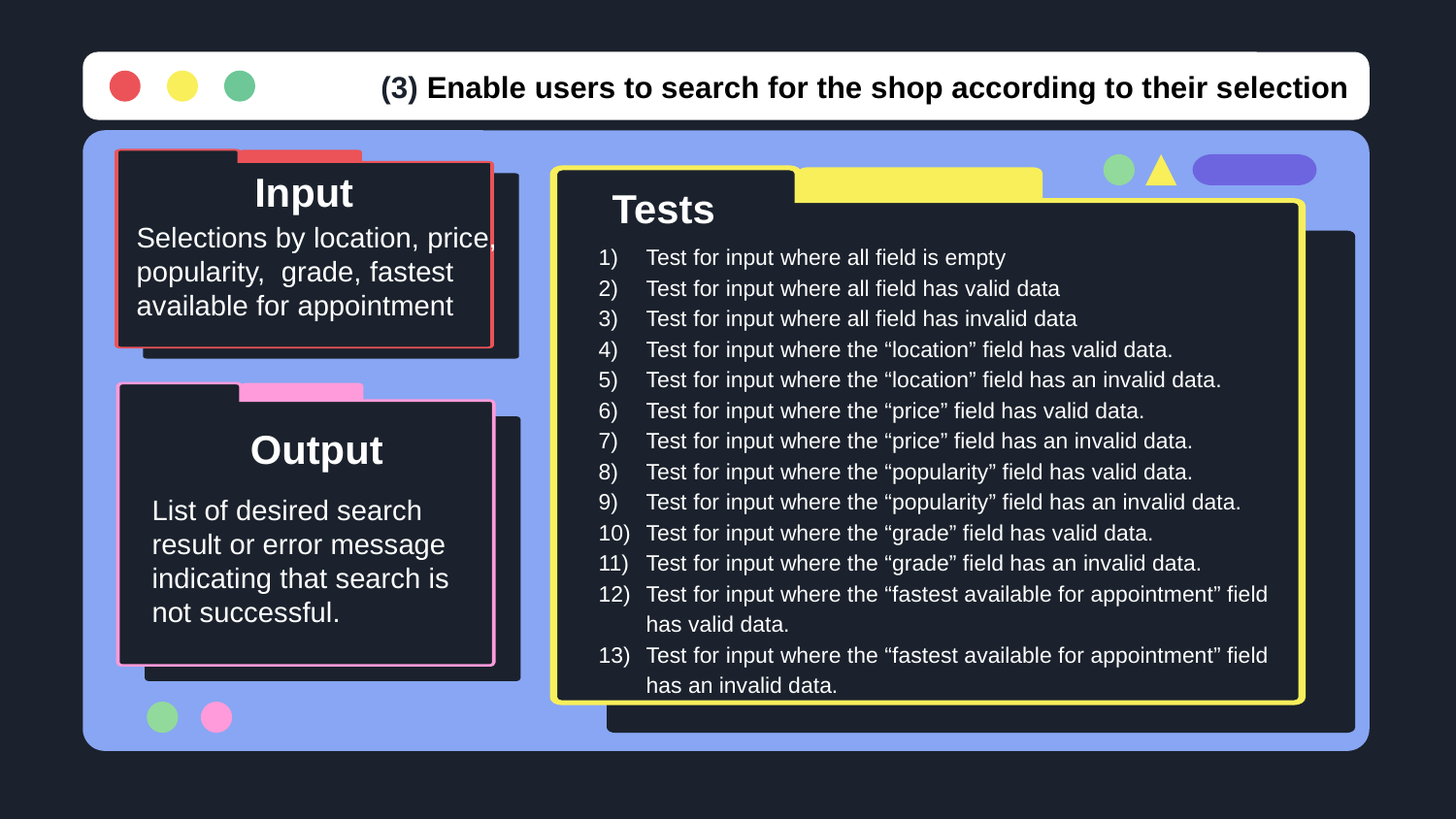

# (3) Enable users to search for the shop according to their selection

Input
Tests

Selections by location, price, popularity,  grade, fastest available for appointment

Test for input where all field is empty
Test for input where all field has valid data
Test for input where all field has invalid data
Test for input where the “location” field has valid data.
Test for input where the “location” field has an invalid data.
Test for input where the “price” field has valid data.
Test for input where the “price” field has an invalid data.
Test for input where the “popularity” field has valid data.
Test for input where the “popularity” field has an invalid data.
Test for input where the “grade” field has valid data.
Test for input where the “grade” field has an invalid data.
Test for input where the “fastest available for appointment” field has valid data.
Test for input where the “fastest available for appointment” field has an invalid data.

Output
List of desired search result or error message indicating that search is not successful.